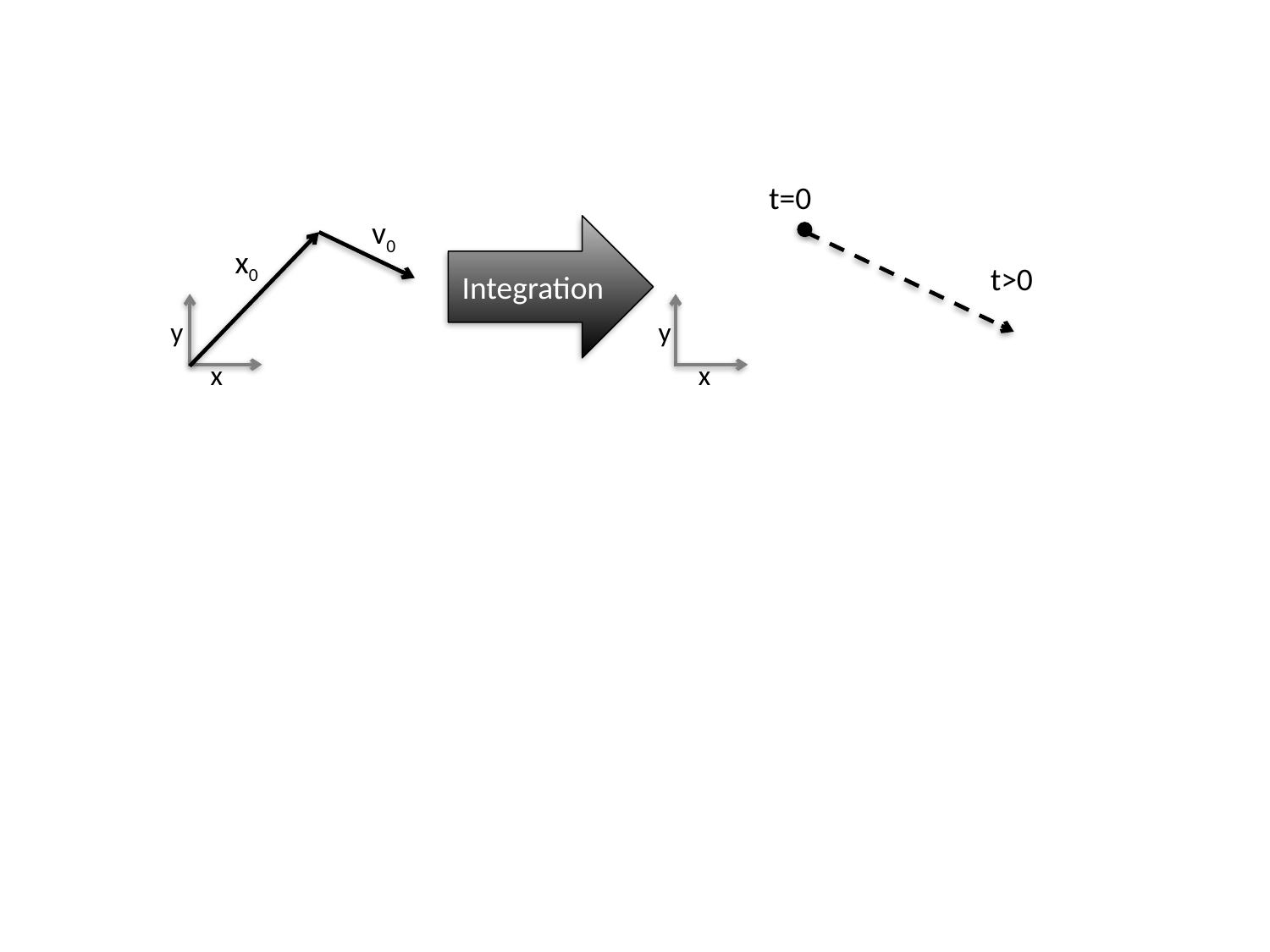

t=0
v0
Integration

x0
t>0
y
x
y
x